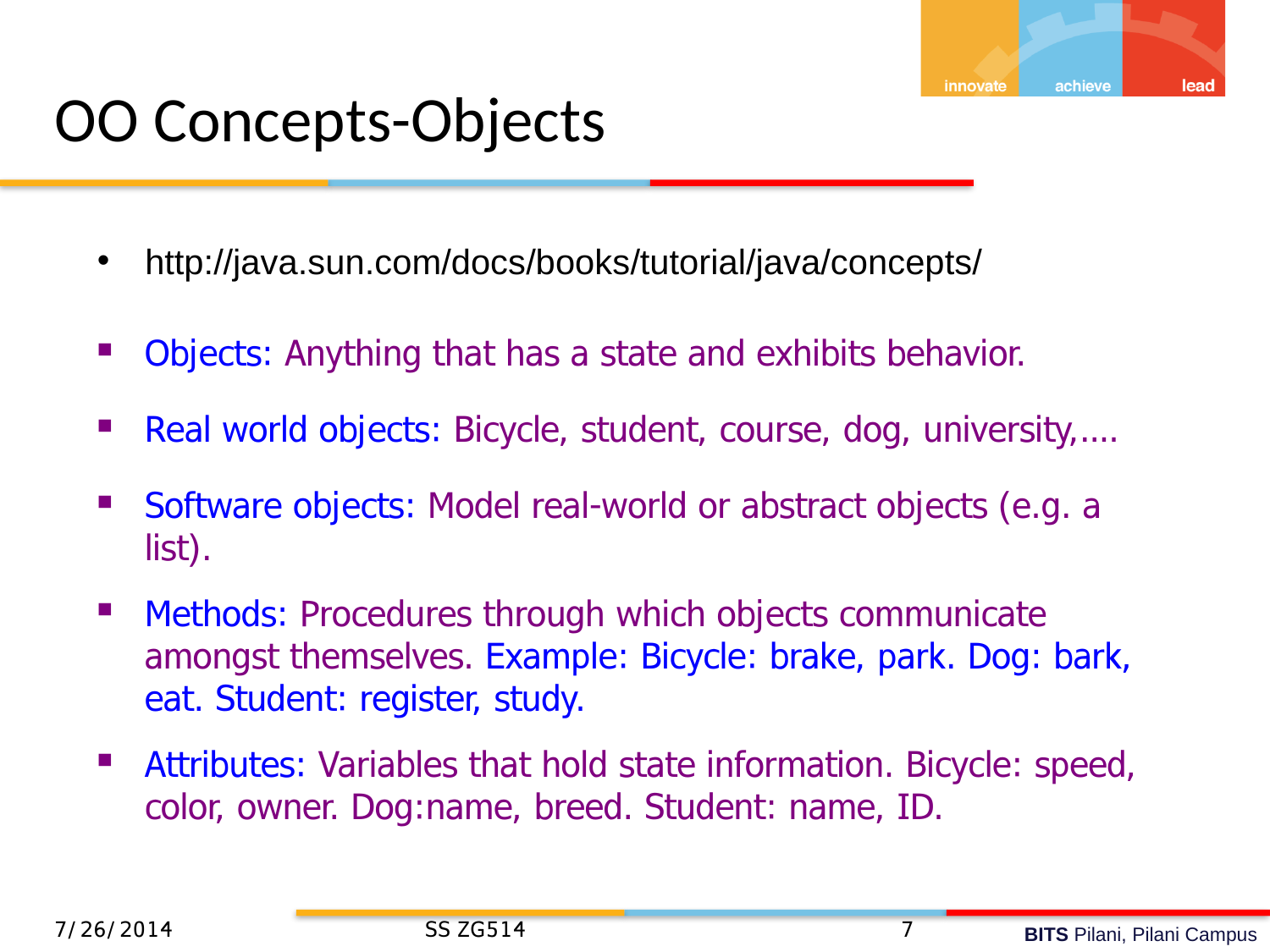

# OO Concepts-Objects
http://java.sun.com/docs/books/tutorial/java/concepts/
Objects: Anything that has a state and exhibits behavior.
Real world objects: Bicycle, student, course, dog, university,….
Software objects: Model real-world or abstract objects (e.g. a list).
Methods: Procedures through which objects communicate amongst themselves. Example: Bicycle: brake, park. Dog: bark, eat. Student: register, study.
Attributes: Variables that hold state information. Bicycle: speed, color, owner. Dog:name, breed. Student: name, ID.
7/26/2014
SS ZG514
7